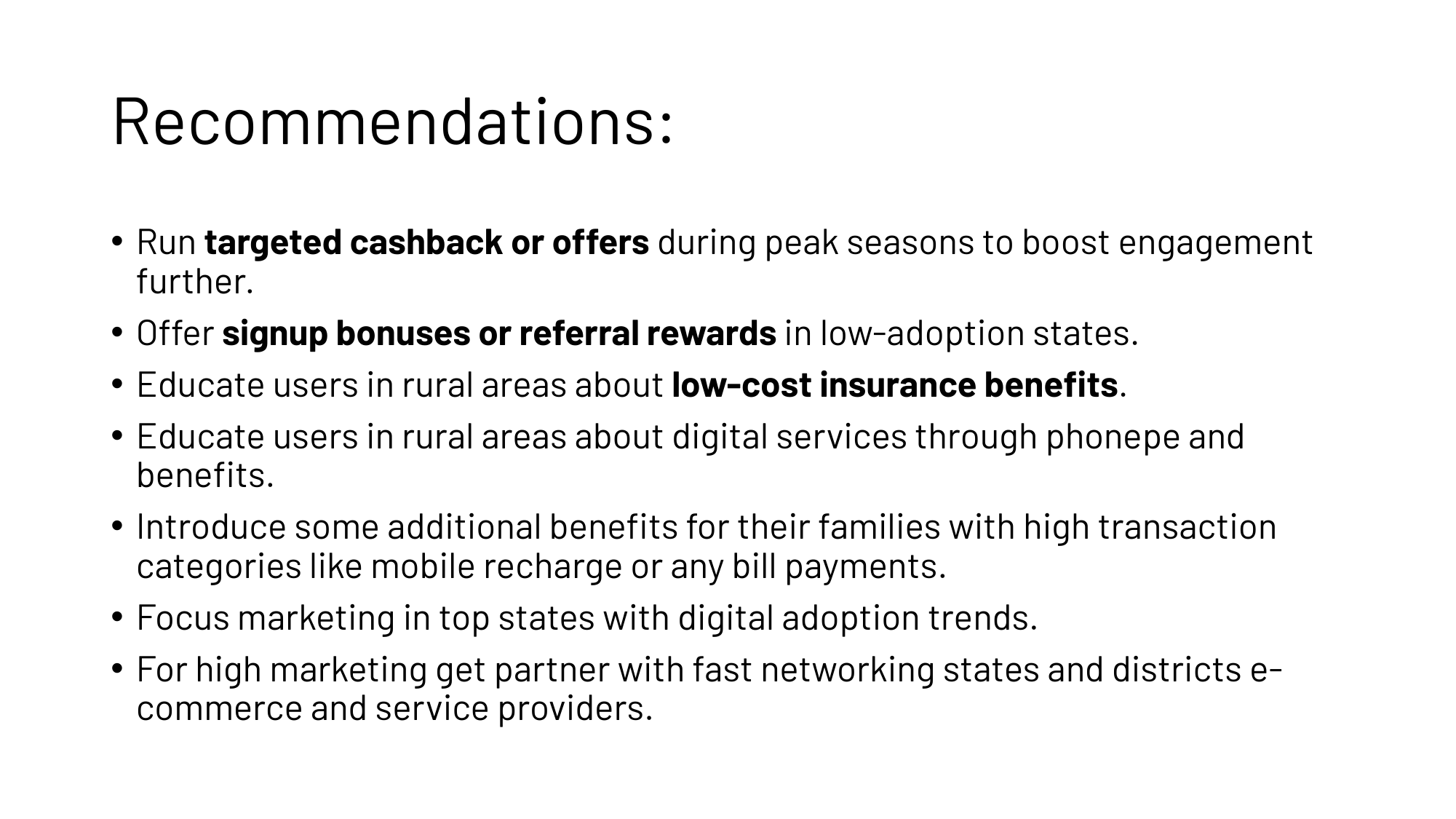

# Recommendations:
Run targeted cashback or offers during peak seasons to boost engagement further.
Offer signup bonuses or referral rewards in low-adoption states.
Educate users in rural areas about low-cost insurance benefits.
Educate users in rural areas about digital services through phonepe and benefits.
Introduce some additional benefits for their families with high transaction categories like mobile recharge or any bill payments.
Focus marketing in top states with digital adoption trends.
For high marketing get partner with fast networking states and districts e-commerce and service providers.